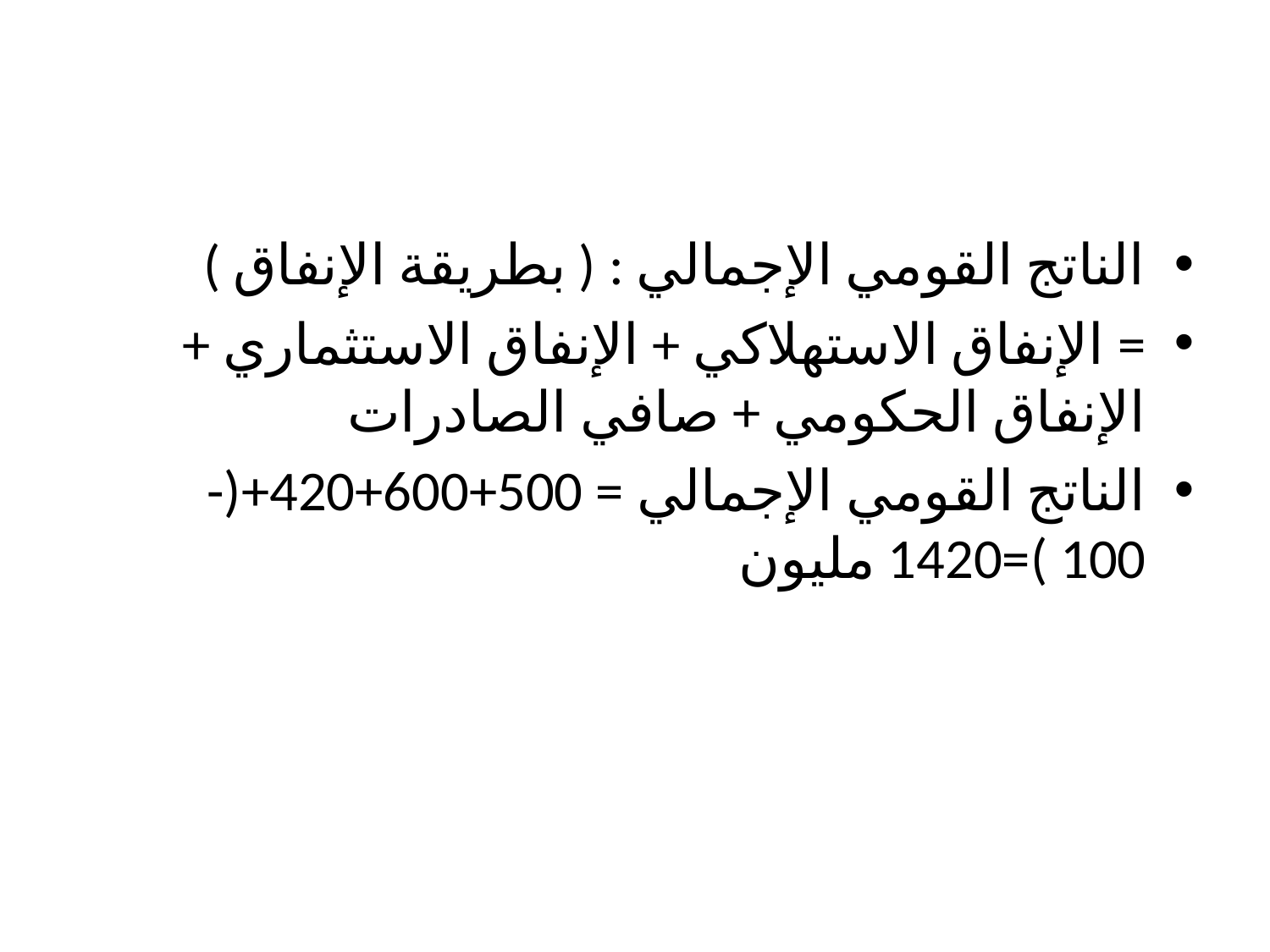

#
الناتج القومي الإجمالي : ( بطريقة الإنفاق )
= الإنفاق الاستهلاكي + الإنفاق الاستثماري + الإنفاق الحكومي + صافي الصادرات
الناتج القومي الإجمالي = 500+600+420+(-100 )=1420 مليون